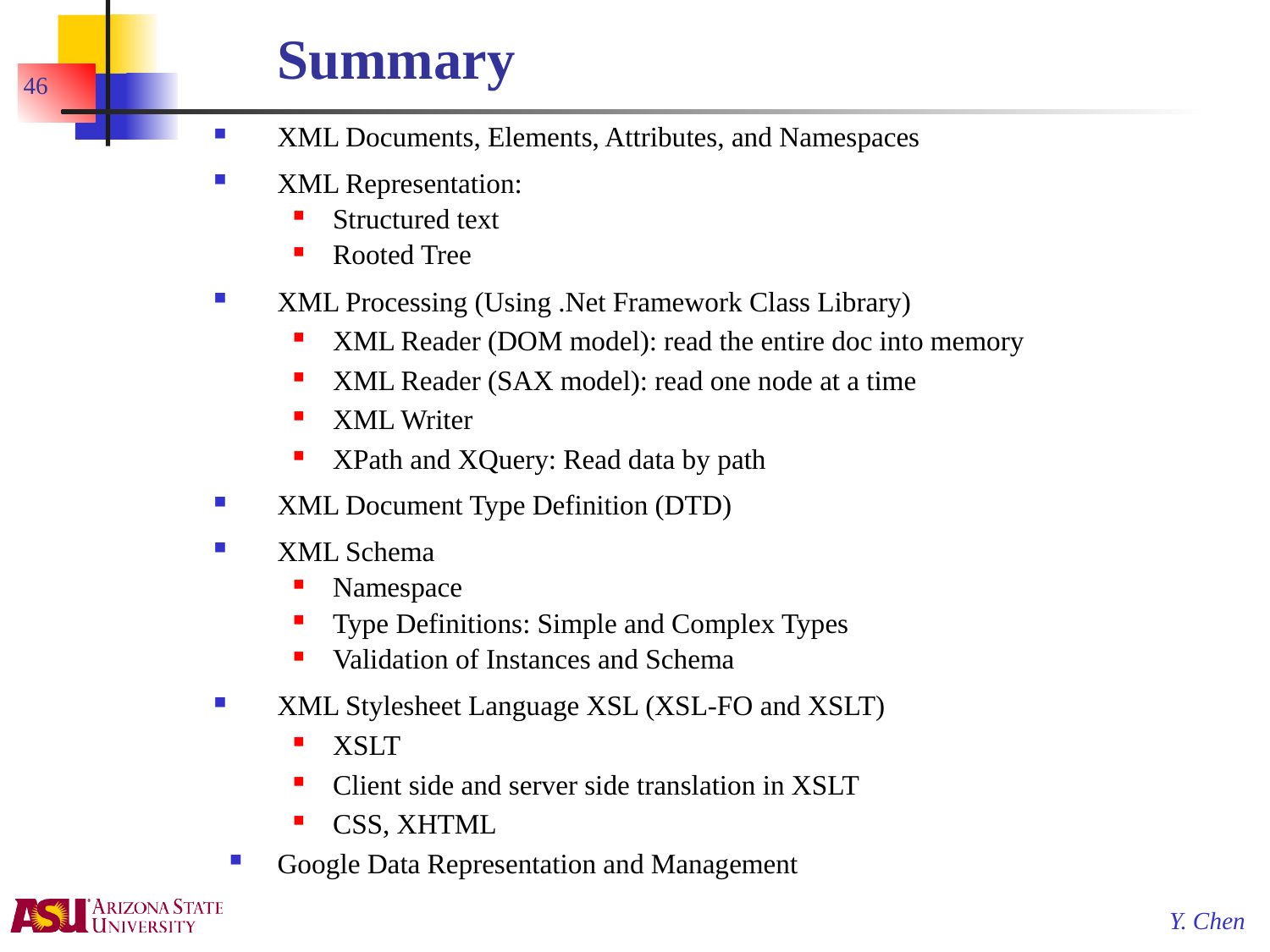

# Summary
46
XML Documents, Elements, Attributes, and Namespaces
XML Representation:
Structured text
Rooted Tree
XML Processing (Using .Net Framework Class Library)
XML Reader (DOM model): read the entire doc into memory
XML Reader (SAX model): read one node at a time
XML Writer
XPath and XQuery: Read data by path
XML Document Type Definition (DTD)
XML Schema
Namespace
Type Definitions: Simple and Complex Types
Validation of Instances and Schema
XML Stylesheet Language XSL (XSL-FO and XSLT)
XSLT
Client side and server side translation in XSLT
CSS, XHTML
Google Data Representation and Management